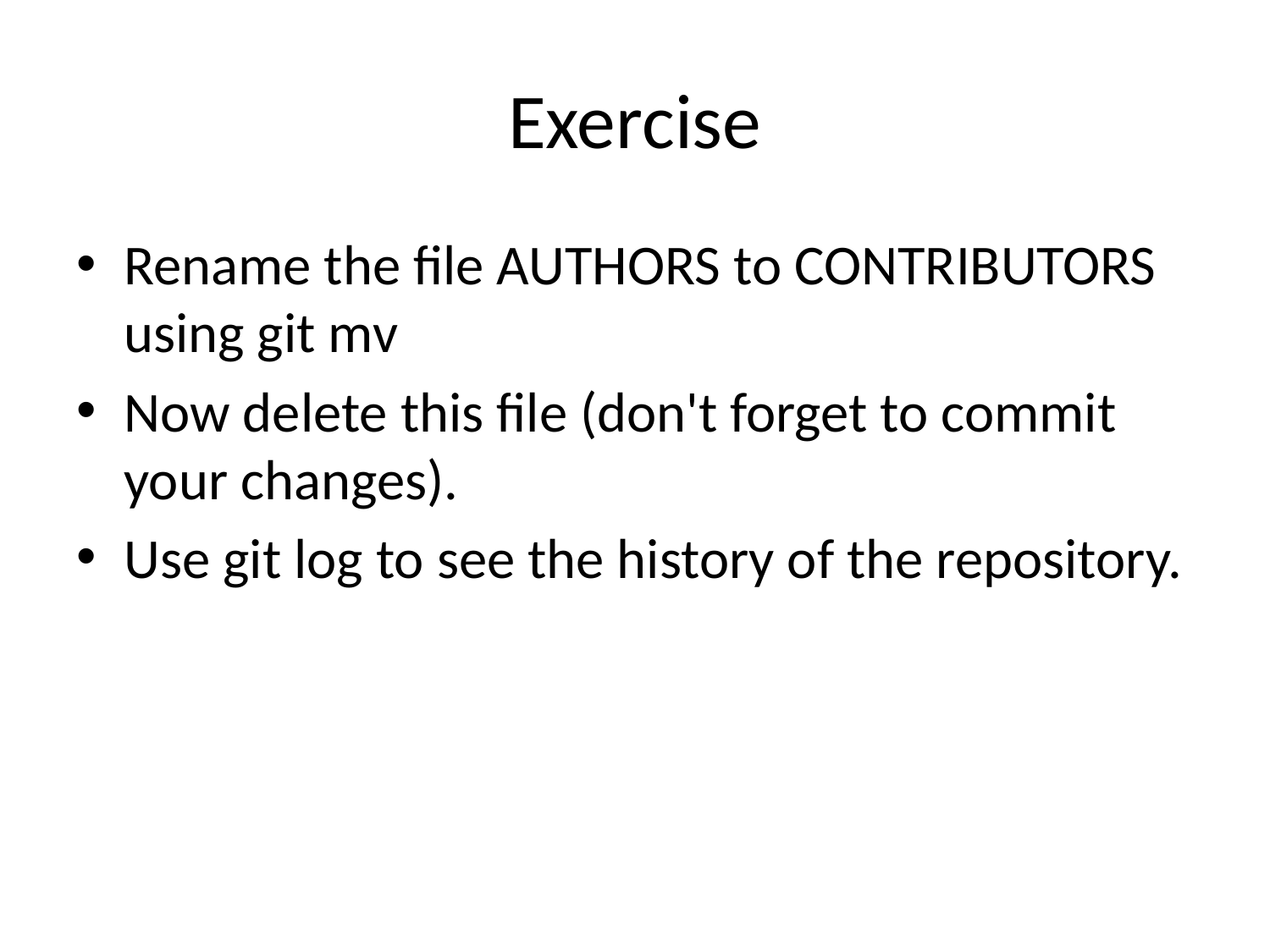

# Exercise
Rename the file AUTHORS to CONTRIBUTORS using git mv
Now delete this file (don't forget to commit your changes).
Use git log to see the history of the repository.